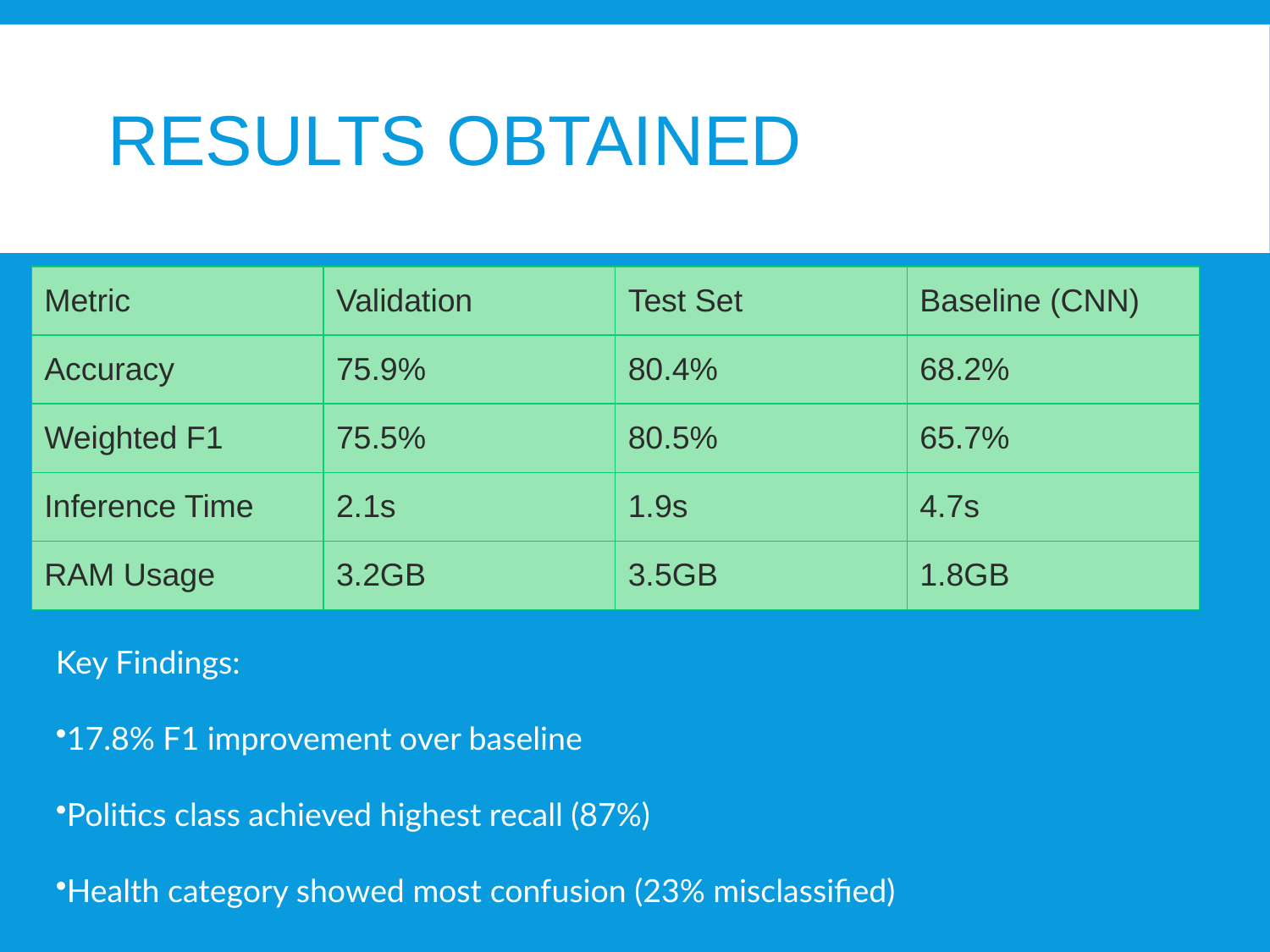

# Results Obtained
| Metric | Validation | Test Set | Baseline (CNN) |
| --- | --- | --- | --- |
| Accuracy | 75.9% | 80.4% | 68.2% |
| Weighted F1 | 75.5% | 80.5% | 65.7% |
| Inference Time | 2.1s | 1.9s | 4.7s |
| RAM Usage | 3.2GB | 3.5GB | 1.8GB |
Key Findings:
17.8% F1 improvement over baseline
Politics class achieved highest recall (87%)
Health category showed most confusion (23% misclassified)